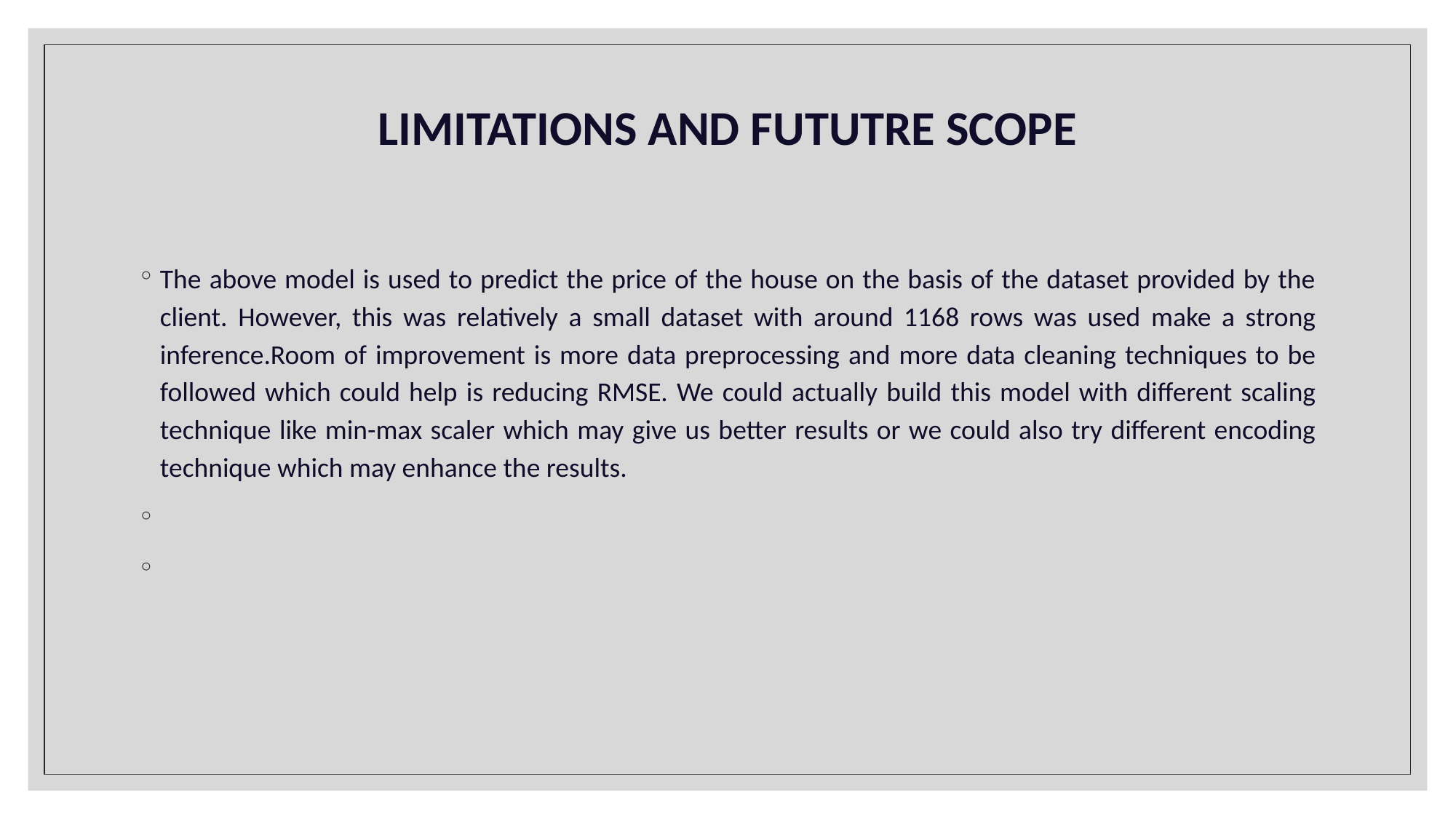

# LIMITATIONS AND FUTUTRE SCOPE
The above model is used to predict the price of the house on the basis of the dataset provided by the client. However, this was relatively a small dataset with around 1168 rows was used make a strong inference.Room of improvement is more data preprocessing and more data cleaning techniques to be followed which could help is reducing RMSE. We could actually build this model with different scaling technique like min-max scaler which may give us better results or we could also try different encoding technique which may enhance the results.